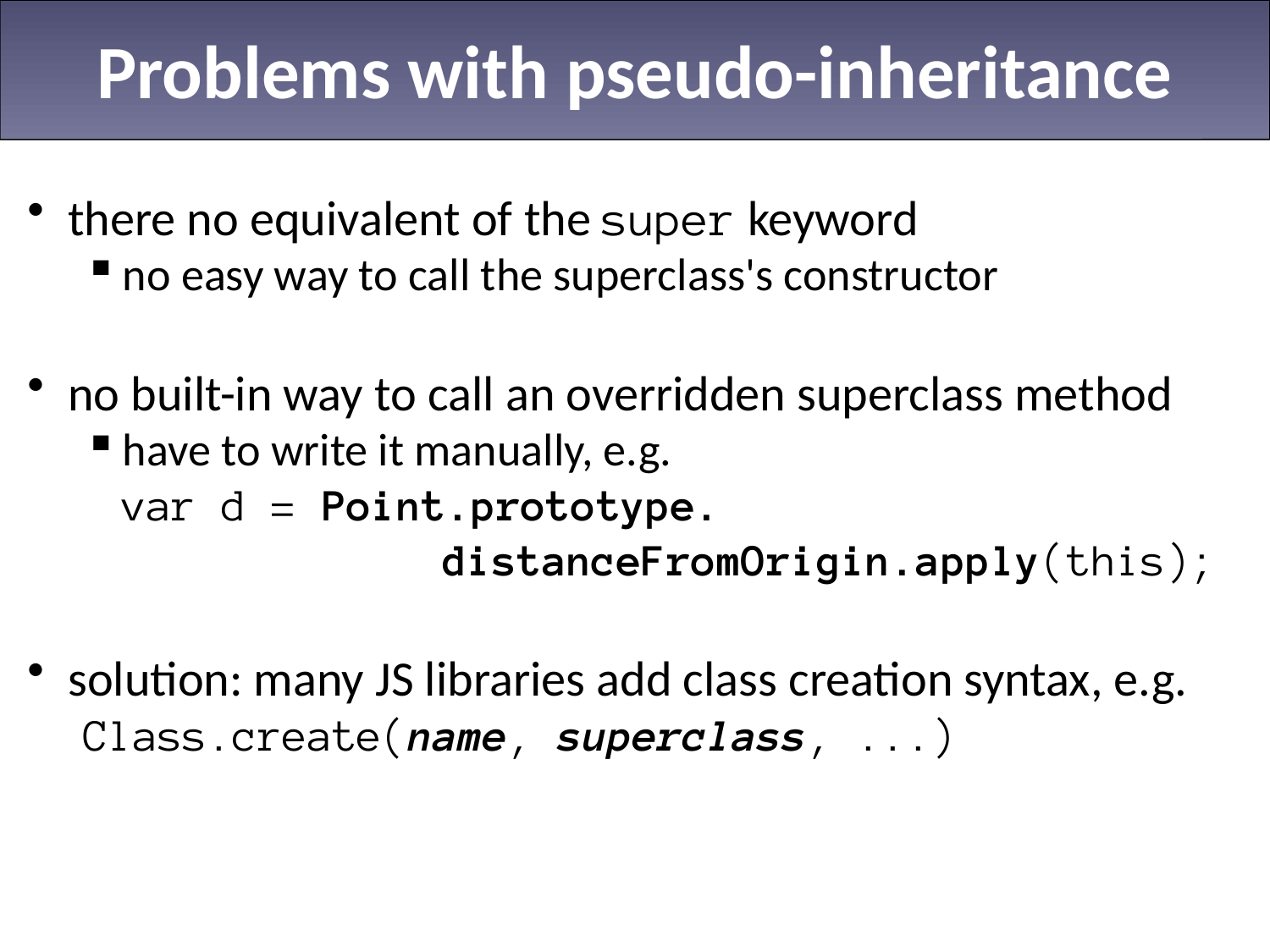

# Problems with pseudo-inheritance
there no equivalent of the super keyword
no easy way to call the superclass's constructor

no built-in way to call an overridden superclass method
have to write it manually, e.g.
var d = Point.prototype.
	          distanceFromOrigin.apply(this);

solution: many JS libraries add class creation syntax, e.g.
Class.create(name, superclass, ...)
18